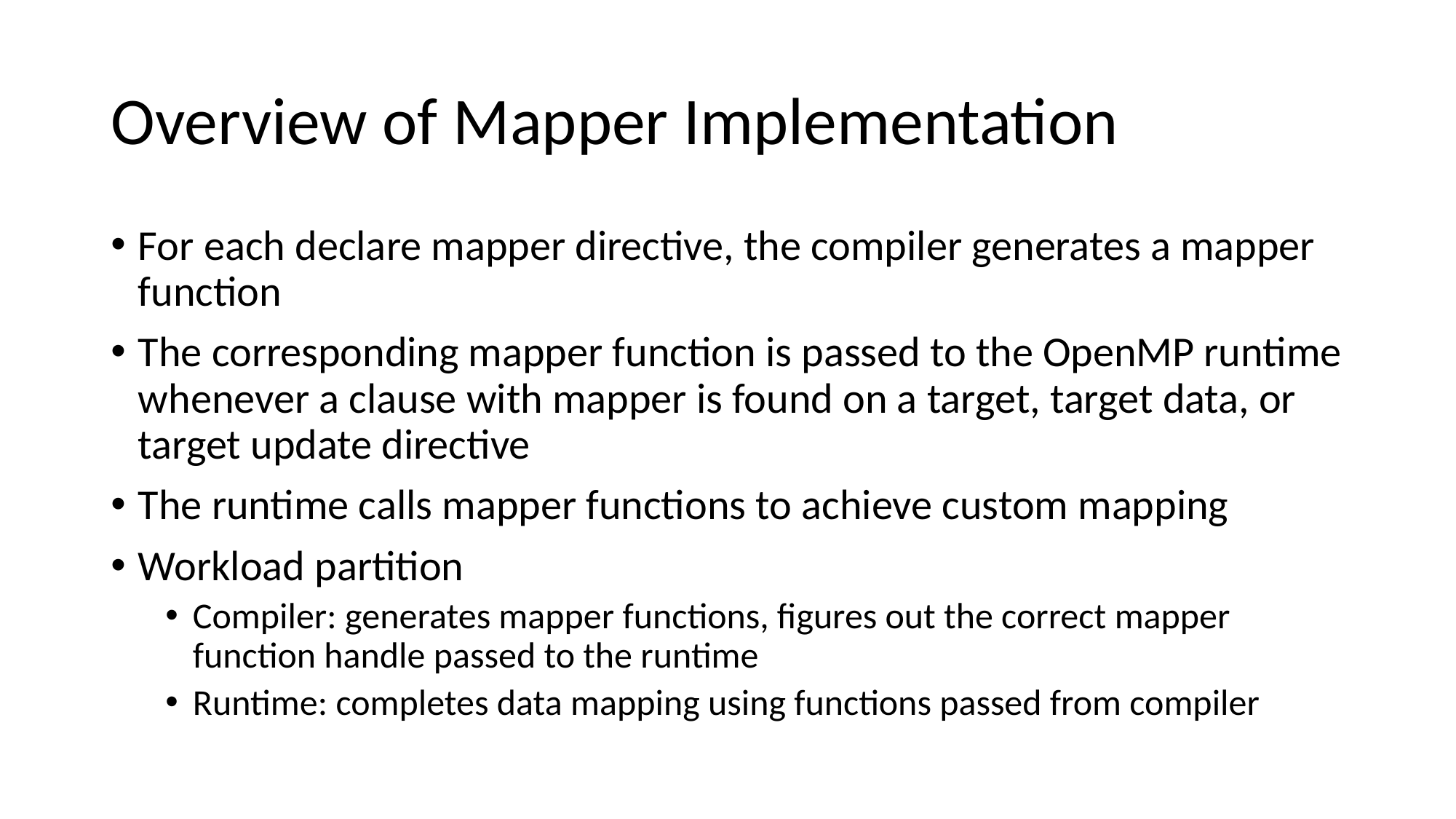

# Overview of Mapper Implementation
For each declare mapper directive, the compiler generates a mapper function
The corresponding mapper function is passed to the OpenMP runtime whenever a clause with mapper is found on a target, target data, or target update directive
The runtime calls mapper functions to achieve custom mapping
Workload partition
Compiler: generates mapper functions, figures out the correct mapper function handle passed to the runtime
Runtime: completes data mapping using functions passed from compiler